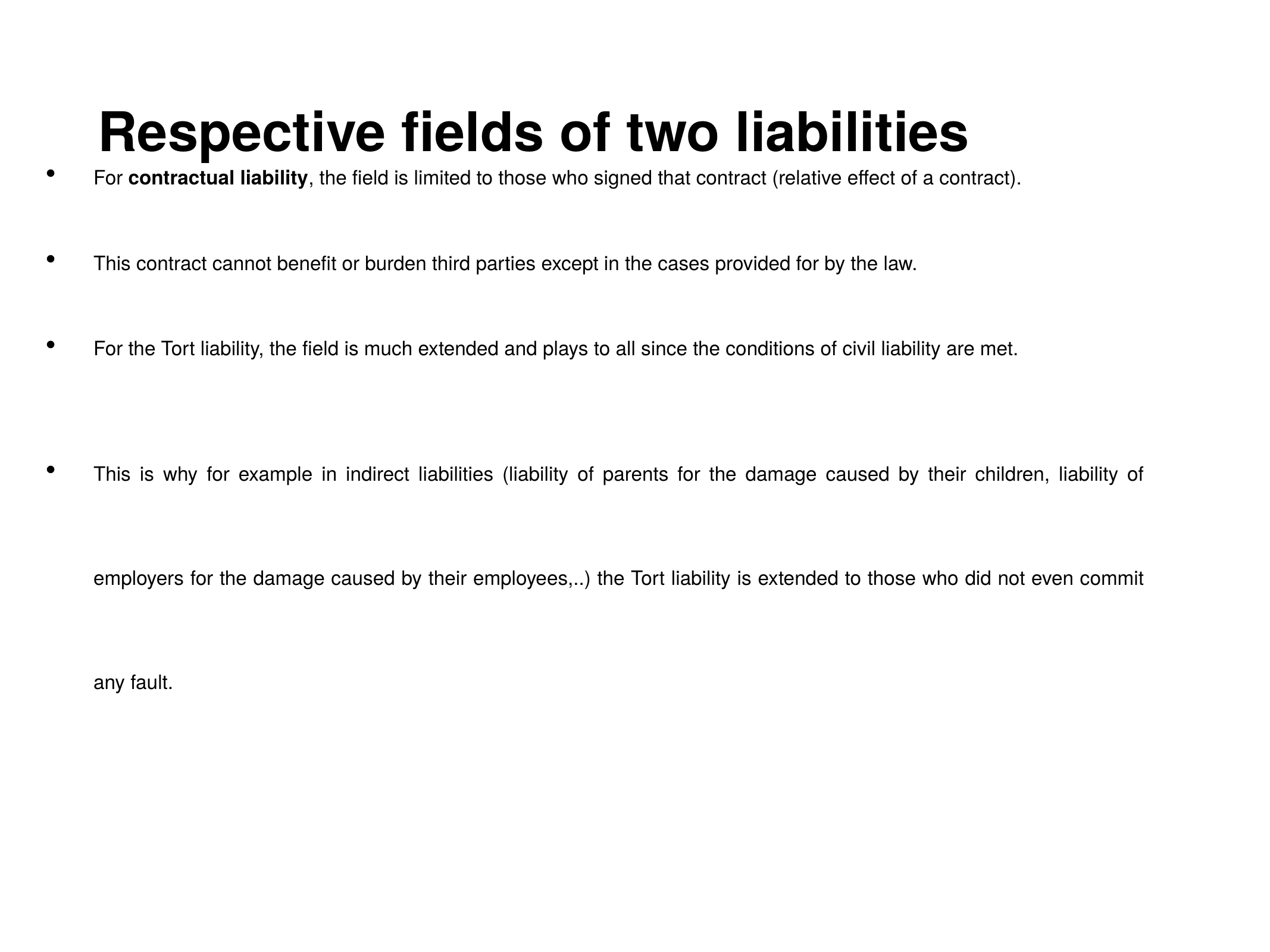

# Respective fields of two liabilities
For contractual liability, the field is limited to those who signed that contract (relative effect of a contract).
This contract cannot benefit or burden third parties except in the cases provided for by the law.
For the Tort liability, the field is much extended and plays to all since the conditions of civil liability are met.
This is why for example in indirect liabilities (liability of parents for the damage caused by their children, liability of employers for the damage caused by their employees,..) the Tort liability is extended to those who did not even commit any fault.